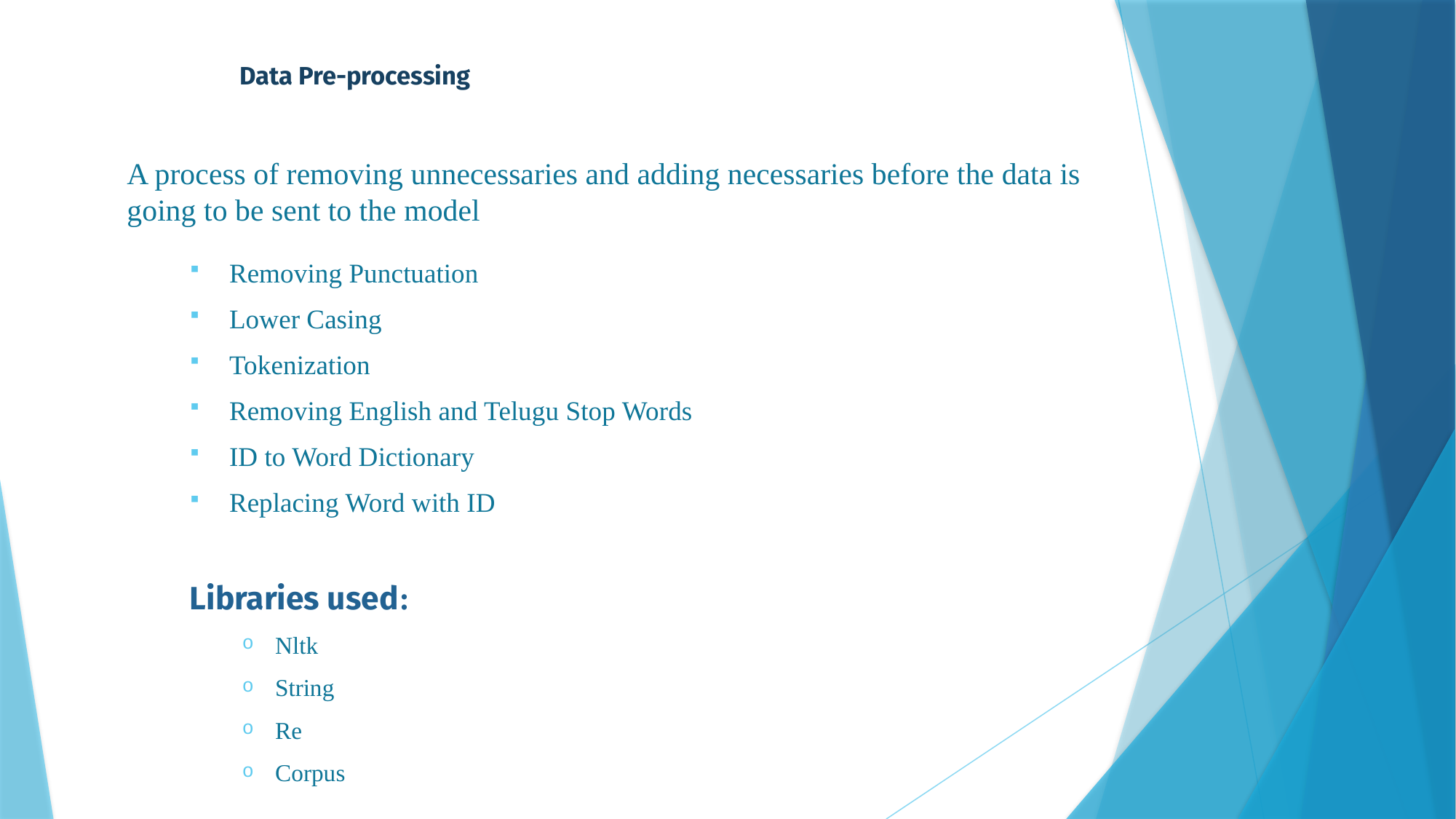

# Data Pre-processing
A process of removing unnecessaries and adding necessaries before the data is going to be sent to the model

Removing Punctuation
Lower Casing
Tokenization
Removing English and Telugu Stop Words
ID to Word Dictionary
Replacing Word with ID

Libraries used:
Nltk
String
Re
Corpus